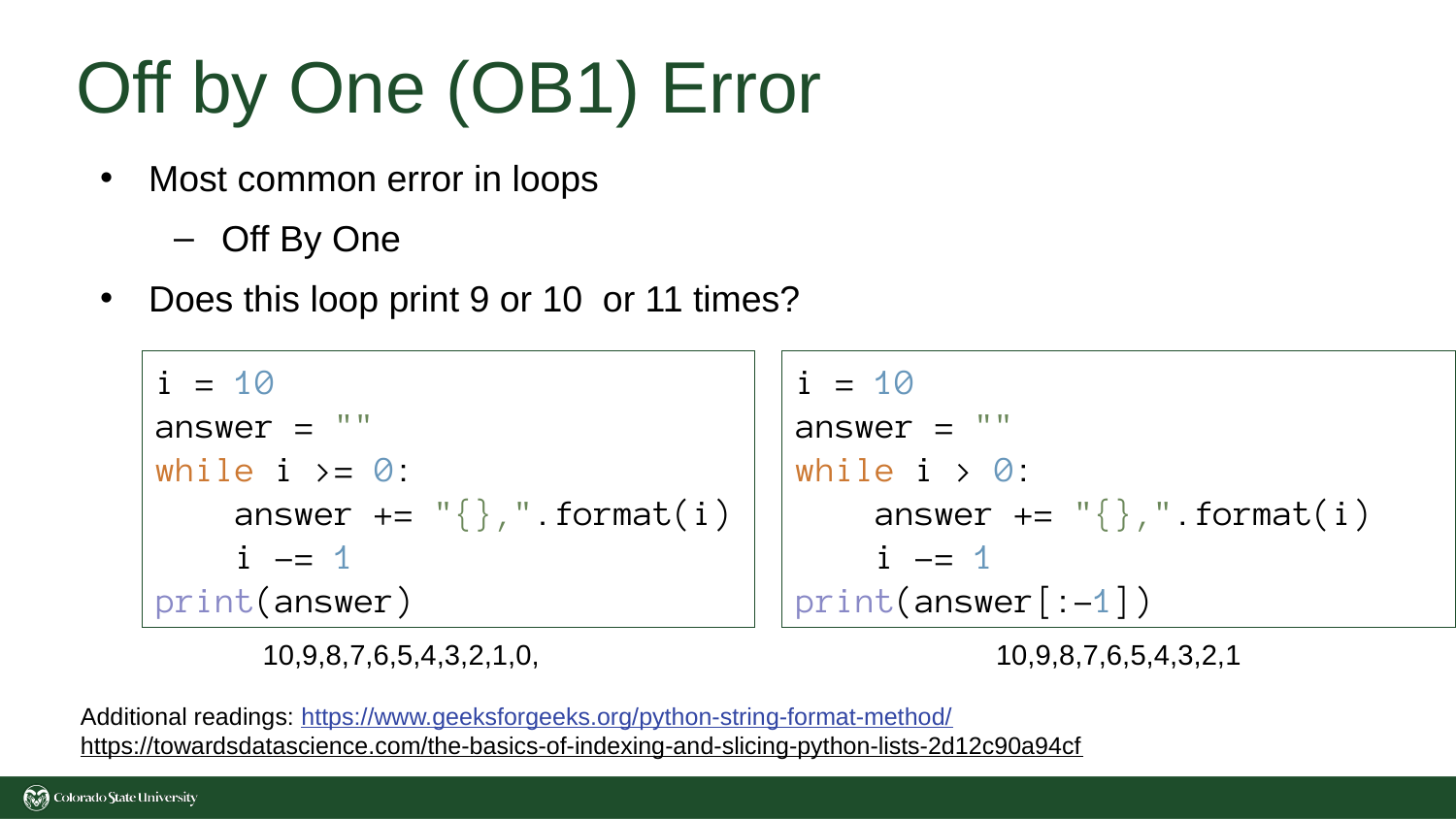

# Off by One (OB1) Error
Most common error in loops
Off By One
Does this loop print 9 or 10  or 11 times?
i = 10
answer = ""
while i >= 0:
    answer += "{},".format(i)
    i -= 1
print(answer)
i = 10
answer = ""
while i > 0:
    answer += "{},".format(i)
    i -= 1
print(answer[:-1])
10,9,8,7,6,5,4,3,2,1,0,
10,9,8,7,6,5,4,3,2,1
Additional readings: https://www.geeksforgeeks.org/python-string-format-method/
https://towardsdatascience.com/the-basics-of-indexing-and-slicing-python-lists-2d12c90a94cf